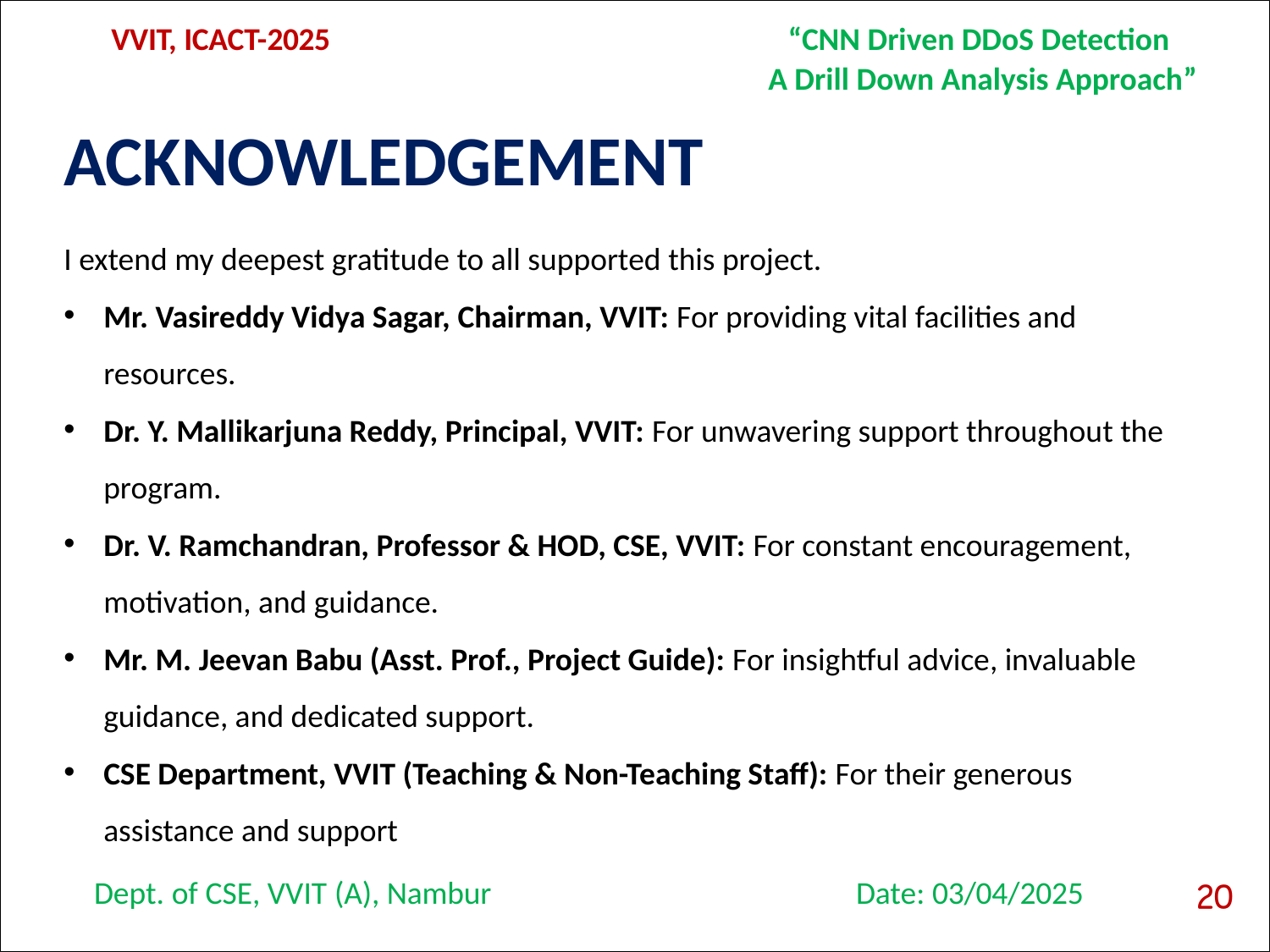

VVIT, ICACT-2025
“CNN Driven DDoS Detection
A Drill Down Analysis Approach”
# ACKNOWLEDGEMENT
I extend my deepest gratitude to all supported this project.
Mr. Vasireddy Vidya Sagar, Chairman, VVIT: For providing vital facilities and resources.
Dr. Y. Mallikarjuna Reddy, Principal, VVIT: For unwavering support throughout the program.
Dr. V. Ramchandran, Professor & HOD, CSE, VVIT: For constant encouragement, motivation, and guidance.
Mr. M. Jeevan Babu (Asst. Prof., Project Guide): For insightful advice, invaluable guidance, and dedicated support.
CSE Department, VVIT (Teaching & Non-Teaching Staff): For their generous assistance and support
20
Dept. of CSE, VVIT (A), Nambur
Date: 03/04/2025